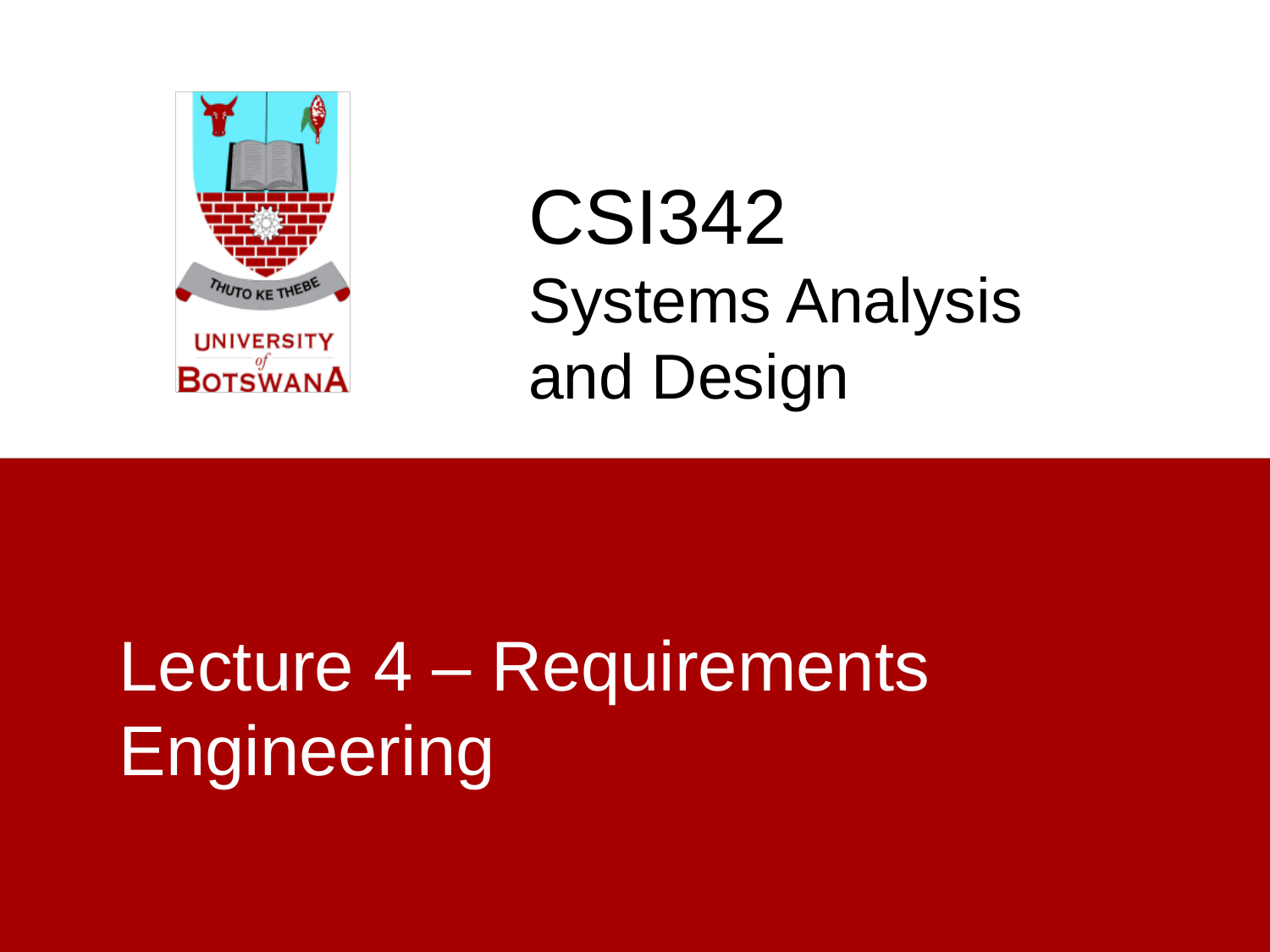

CSI342
Systems Analysis and Design
Lecture 4 – Requirements Engineering